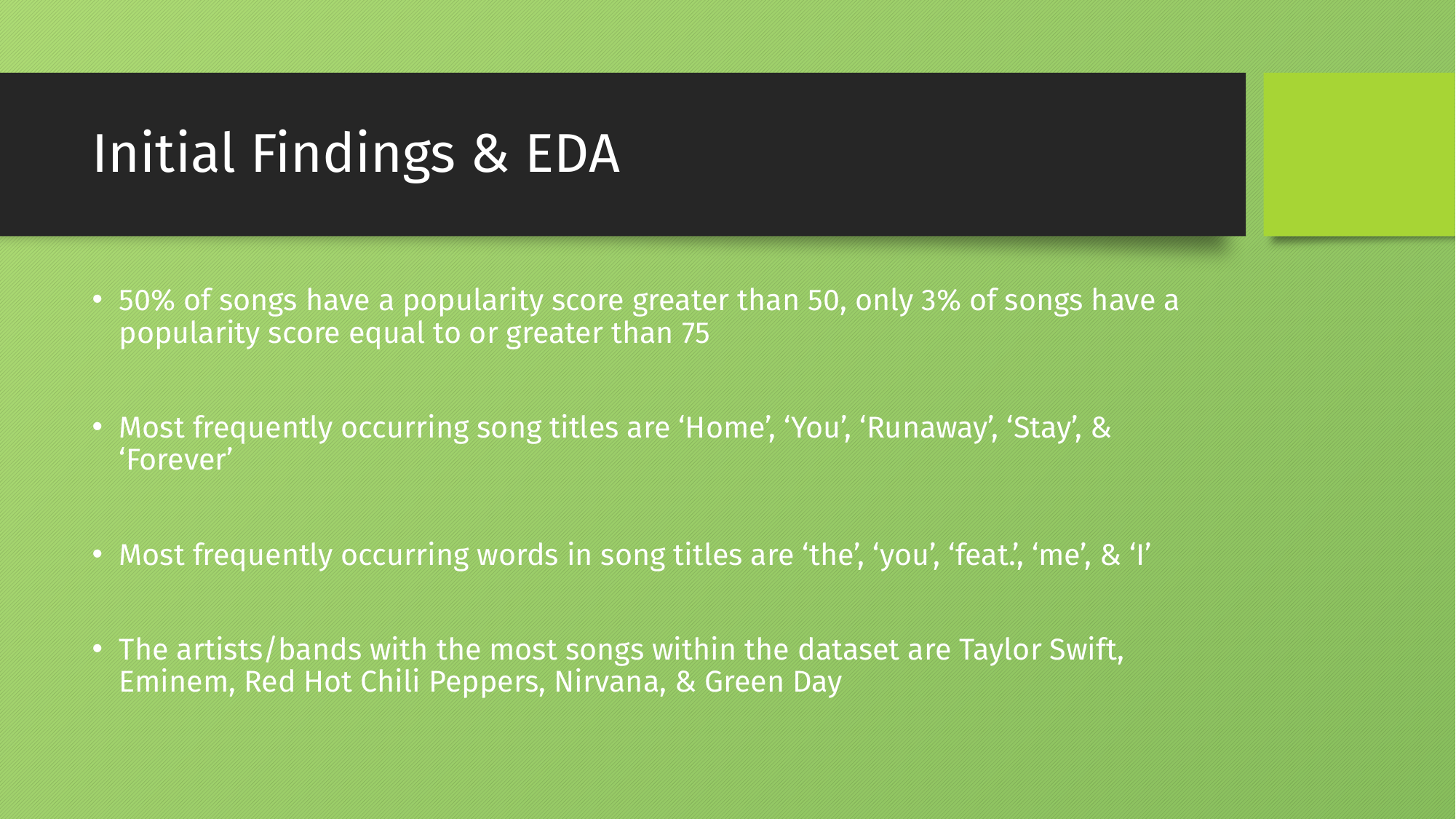

# Initial Findings & EDA
50% of songs have a popularity score greater than 50, only 3% of songs have a popularity score equal to or greater than 75

Most frequently occurring song titles are ‘Home’, ‘You’, ‘Runaway’, ‘Stay’, & ‘Forever’

Most frequently occurring words in song titles are ‘the’, ‘you’, ‘feat.’, ‘me’, & ‘I’

The artists/bands with the most songs within the dataset are Taylor Swift, Eminem, Red Hot Chili Peppers, Nirvana, & Green Day